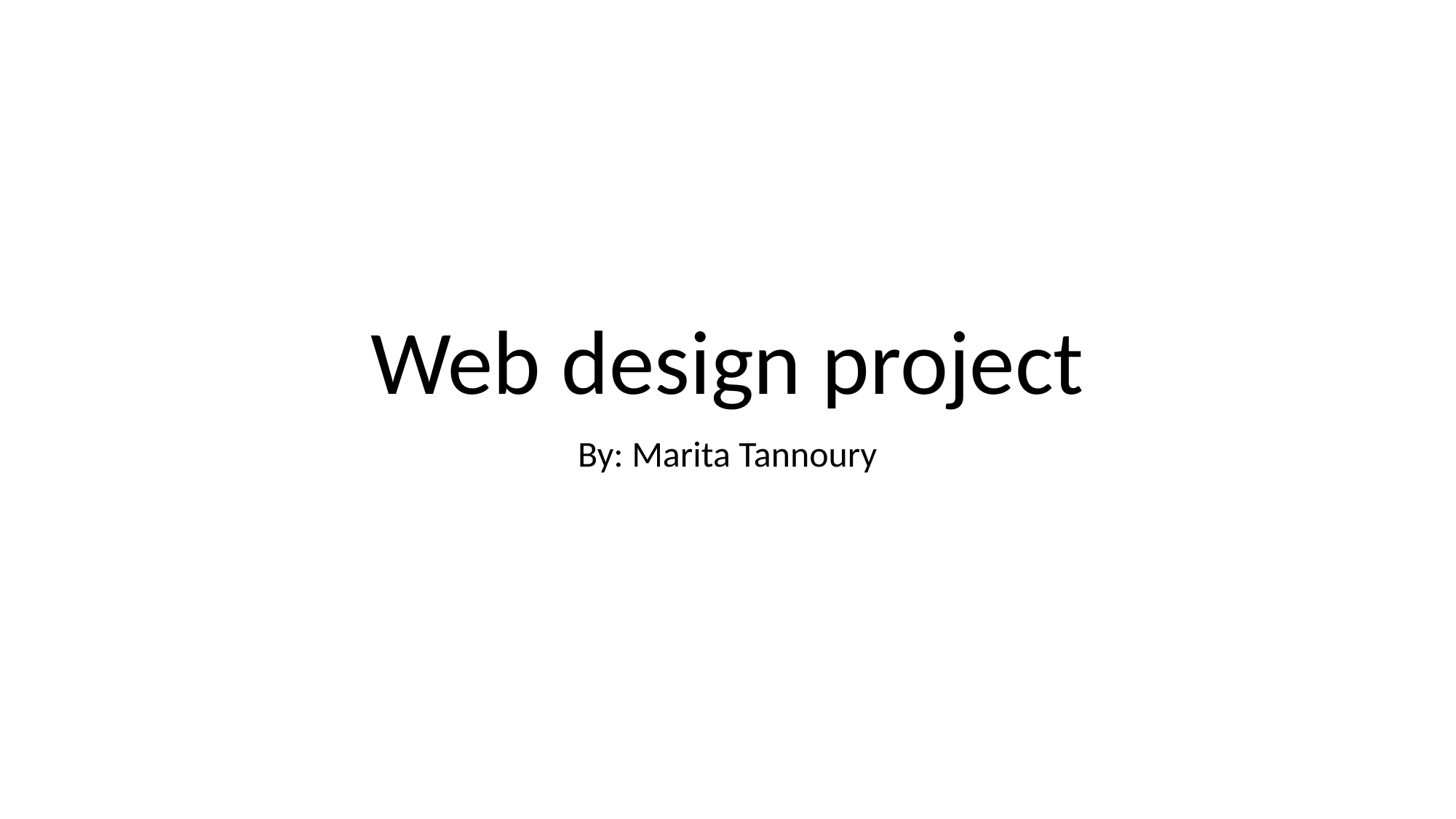

# Web design project
By: Marita Tannoury